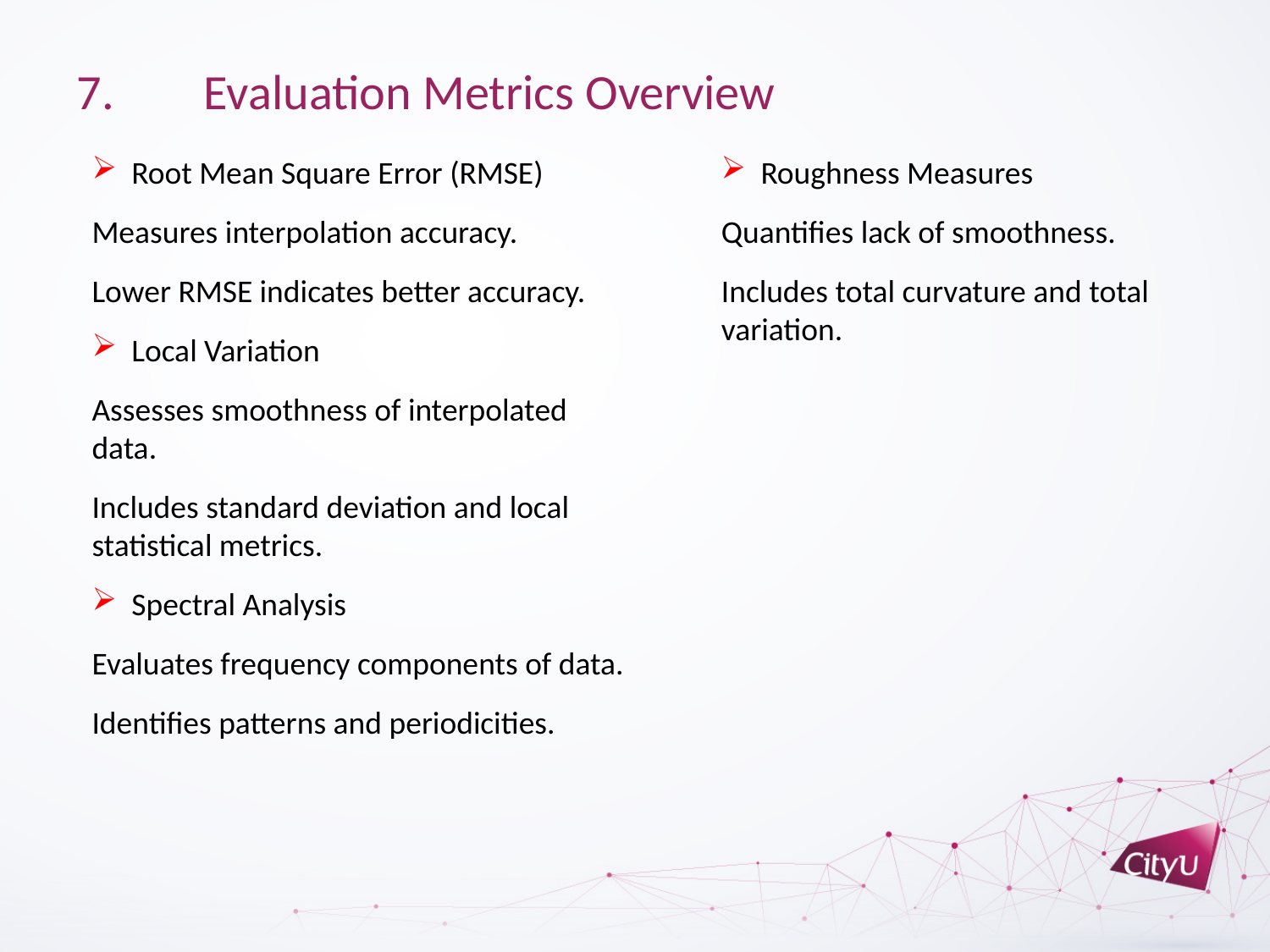

# 7.	Evaluation Metrics Overview
Root Mean Square Error (RMSE)
Measures interpolation accuracy.
Lower RMSE indicates better accuracy.
Local Variation
Assesses smoothness of interpolated data.
Includes standard deviation and local statistical metrics.
Spectral Analysis
Evaluates frequency components of data.
Identifies patterns and periodicities.

Roughness Measures
Quantifies lack of smoothness.
Includes total curvature and total variation.